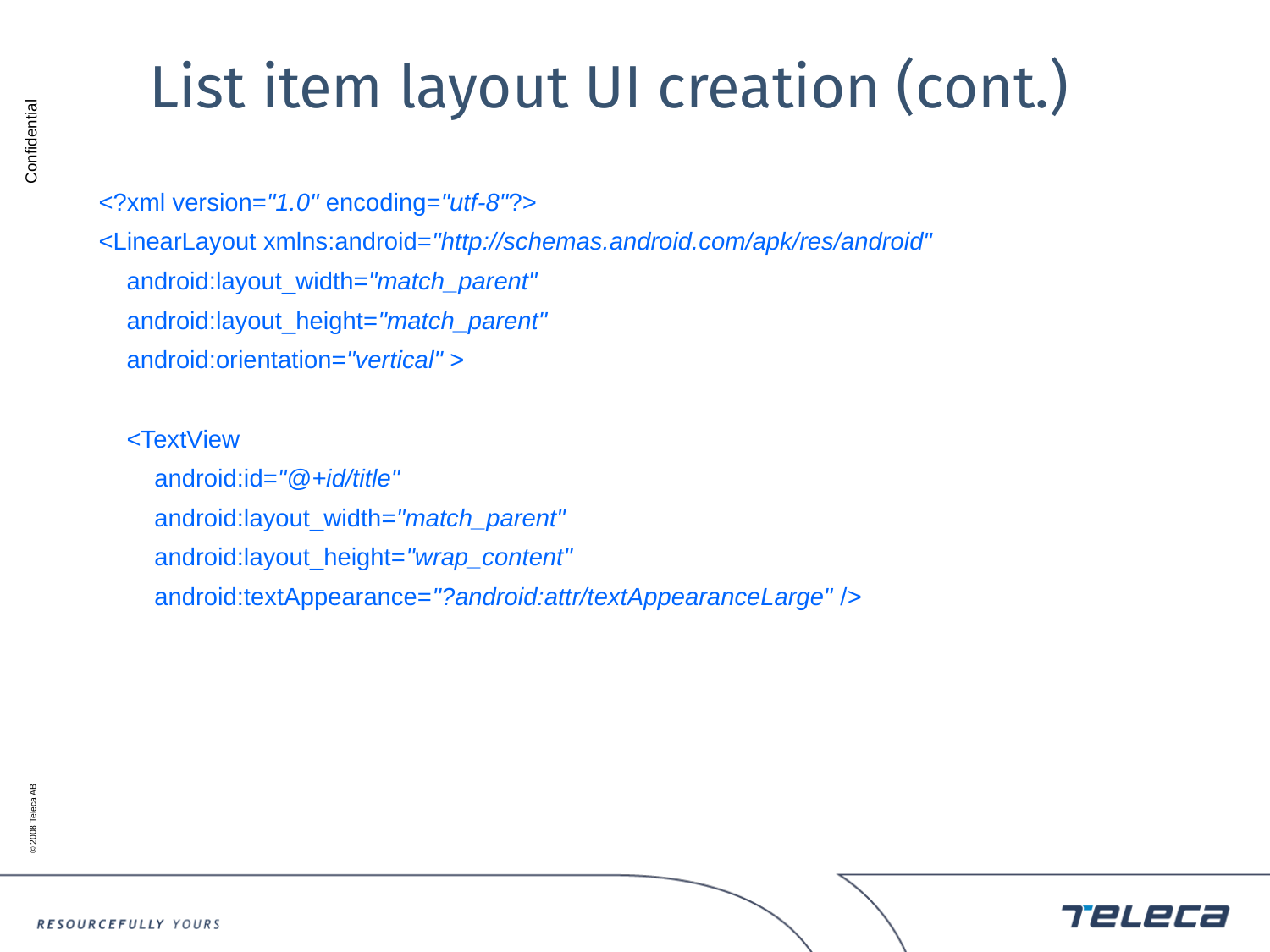

# List item layout UI creation (cont.)
<?xml version="1.0" encoding="utf-8"?>
<LinearLayout xmlns:android="http://schemas.android.com/apk/res/android"
    android:layout_width="match_parent"
    android:layout_height="match_parent"
    android:orientation="vertical" >

    <TextView
        android:id="@+id/title"
        android:layout_width="match_parent"
        android:layout_height="wrap_content"
        android:textAppearance="?android:attr/textAppearanceLarge" />